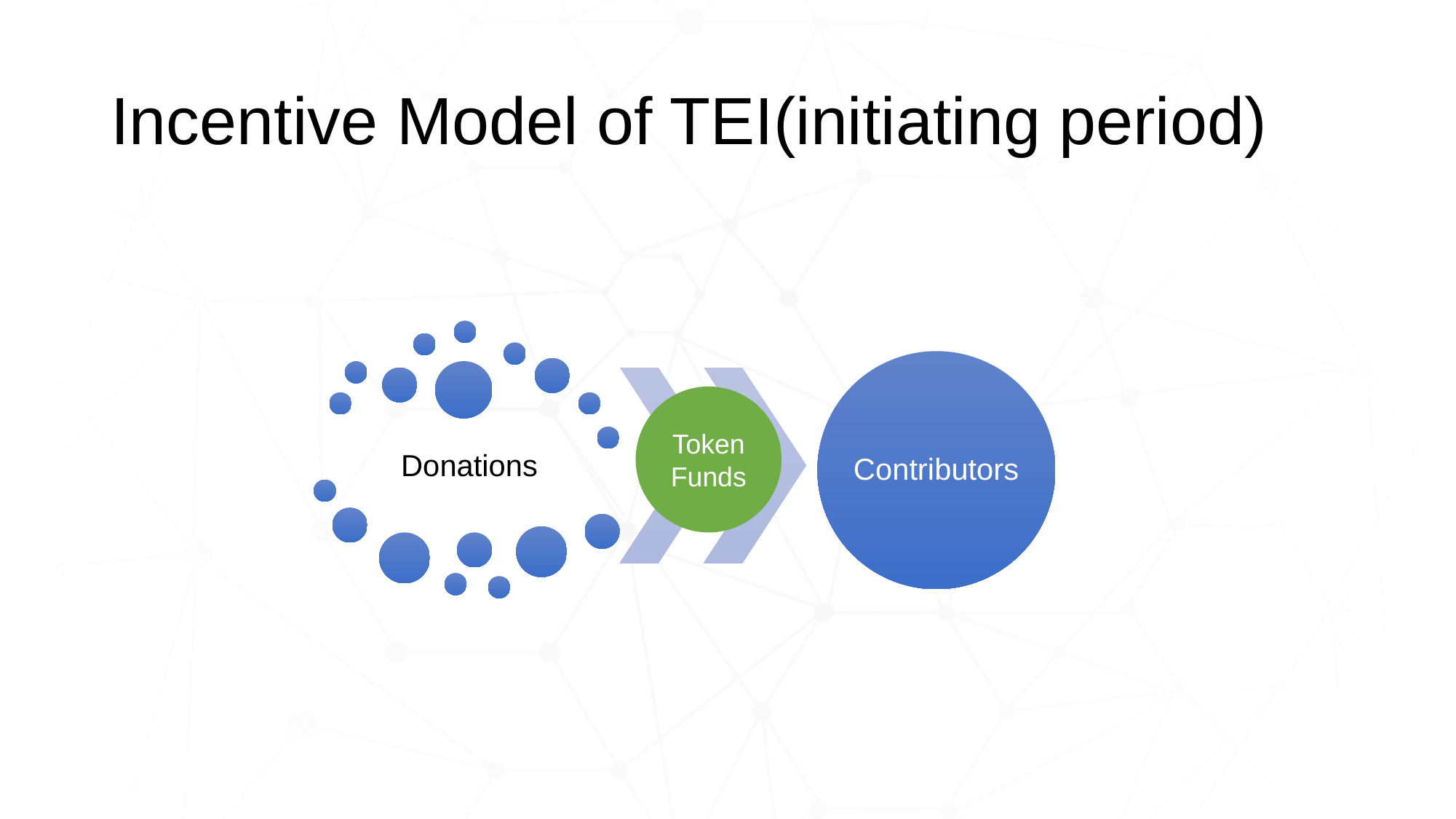

# Incentive Model of TEI(initiating period)
Donations
Contributors
Token Funds